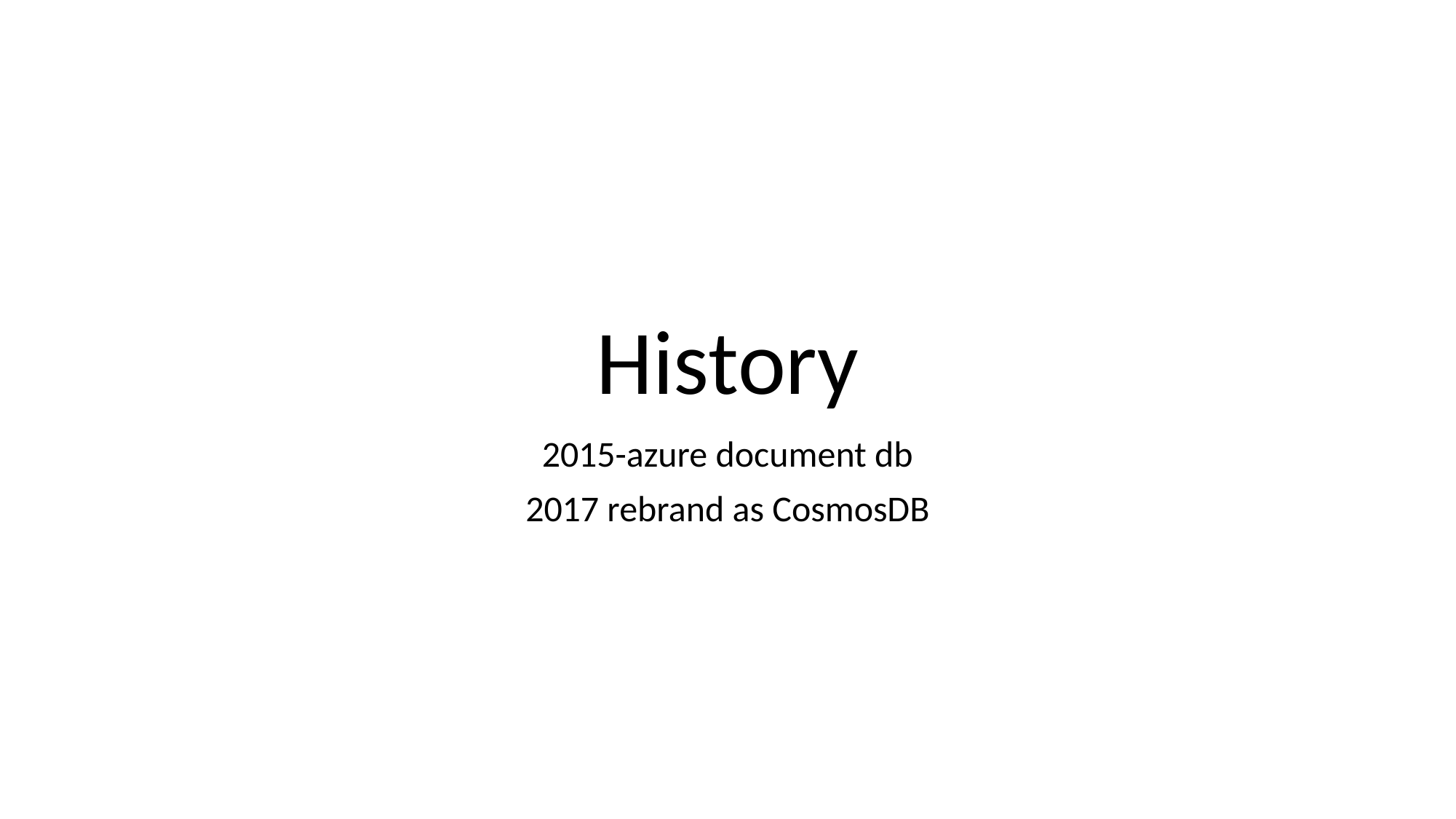

# History
2015-azure document db
2017 rebrand as CosmosDB